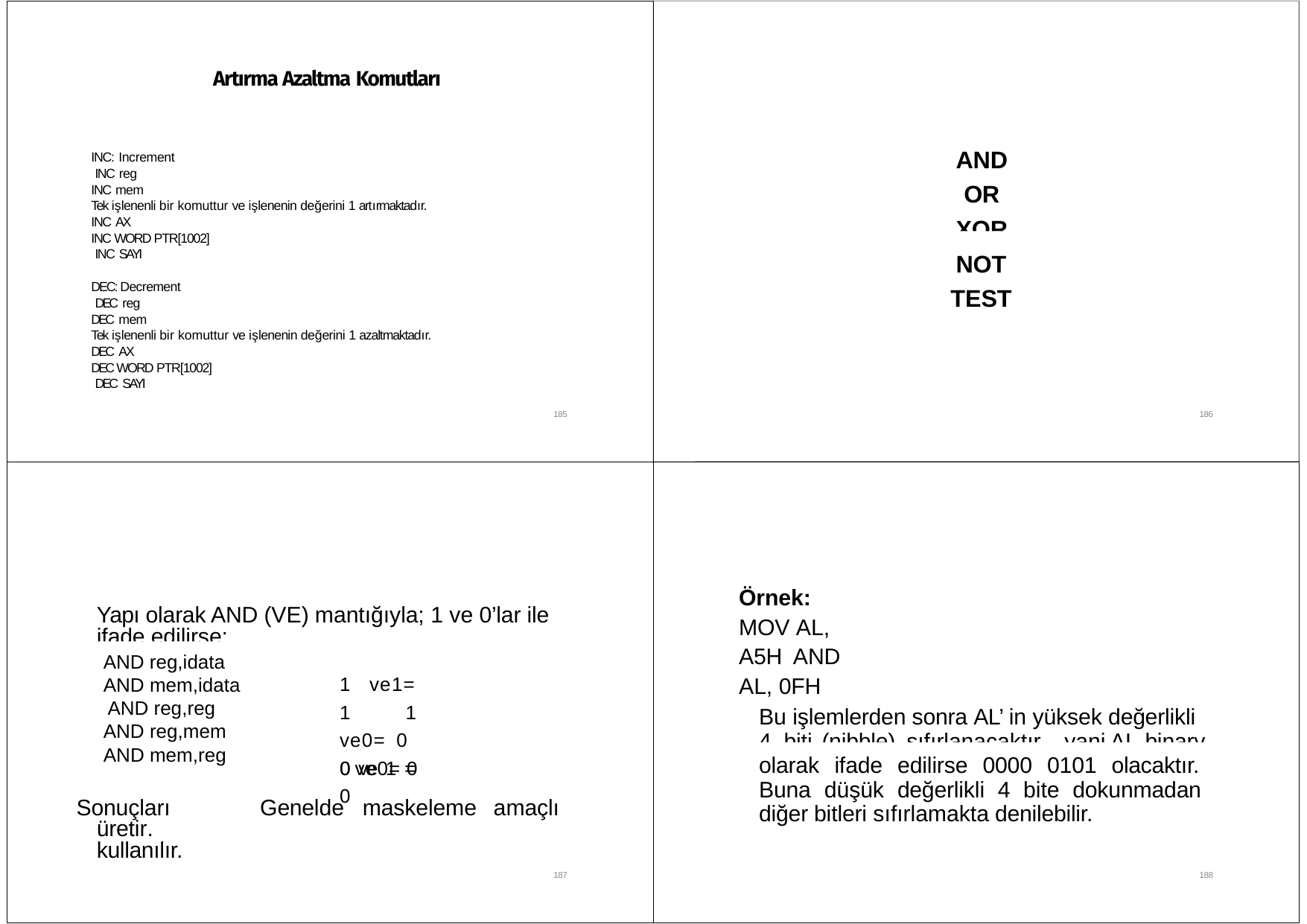

Artırma Azaltma Komutları
AND  OR  XOR
INC: Increment  INC reg
INC mem
Tek işlenenli bir komuttur ve işlenenin değerini 1 artırmaktadır.  INC AX
INC WORD PTR[1002]  INC SAYI

NOT
DEC: Decrement  DEC reg
DEC mem
Tek işlenenli bir komuttur ve işlenenin değerini 1 azaltmaktadır.  DEC AX
DEC WORD PTR[1002]  DEC SAYI
TEST
185
186

Örnek:
MOV AL, A5H  AND AL, 0FH
Yapı olarak AND (VE) mantığıyla; 1 ve 0’lar ile  ifade edilirse;

AND reg,idata  AND mem,idata  AND reg,reg  AND reg,mem
1 ve1= 1  1 ve0= 0  0 ve 1 = 0
Bu işlemlerden sonra AL’ in yüksek değerlikli  4  biti (nibble) sıfırlanacaktır	yani AL binary
AND mem,reg

0 ve0= 0
Genelde	maskeleme	amaçlı
olarak ifade edilirse 0000 0101 olacaktır.  Buna düşük değerlikli 4 bite dokunmadan  diğer bitleri sıfırlamakta denilebilir.
Sonuçları	üretir.  kullanılır.
187
188